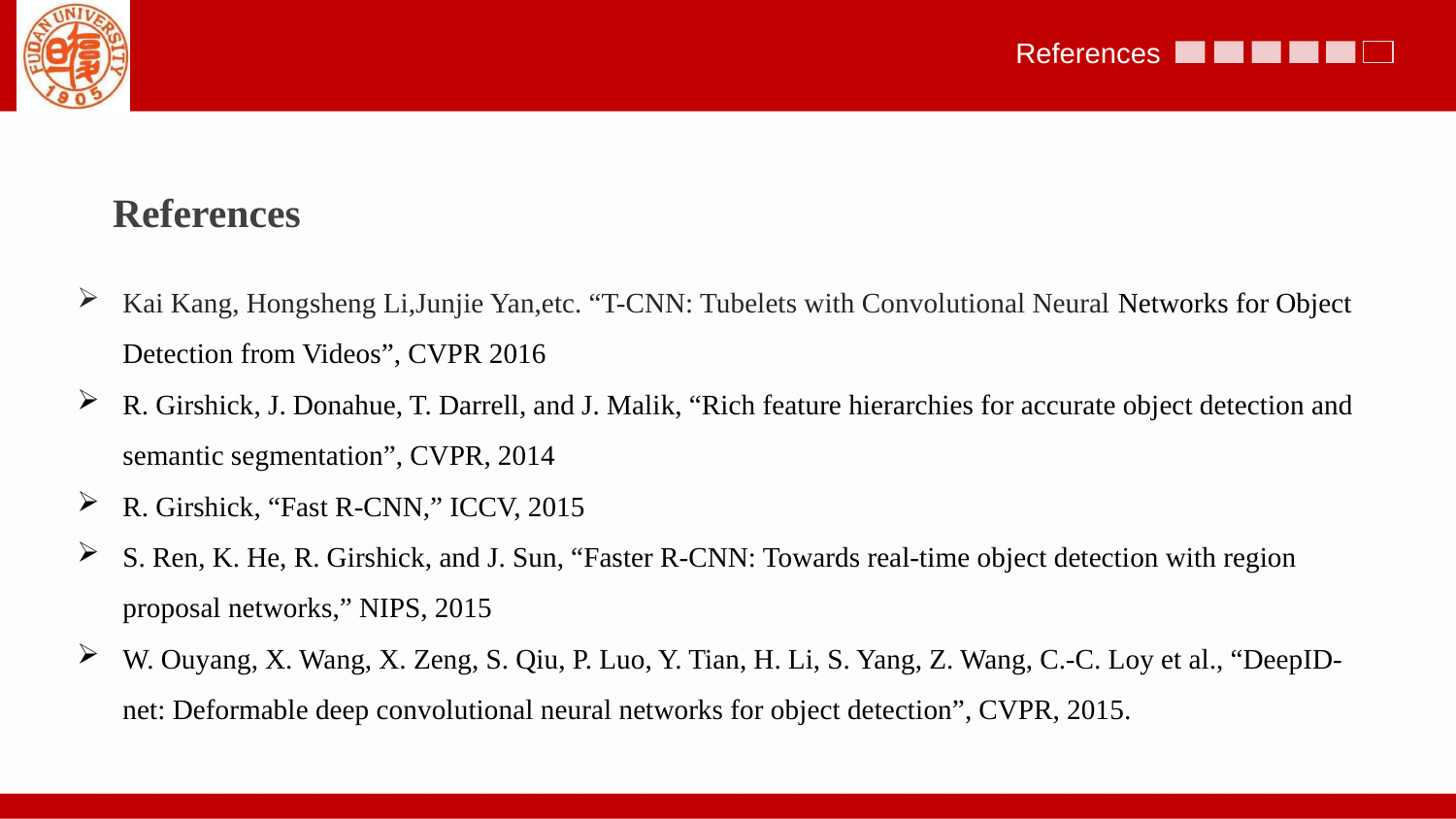

References
Kai Kang, Hongsheng Li,Junjie Yan,etc. “T-CNN: Tubelets with Convolutional Neural Networks for Object Detection from Videos”, CVPR 2016
R. Girshick, J. Donahue, T. Darrell, and J. Malik, “Rich feature hierarchies for accurate object detection and semantic segmentation”, CVPR, 2014
R. Girshick, “Fast R-CNN,” ICCV, 2015
S. Ren, K. He, R. Girshick, and J. Sun, “Faster R-CNN: Towards real-time object detection with region proposal networks,” NIPS, 2015
W. Ouyang, X. Wang, X. Zeng, S. Qiu, P. Luo, Y. Tian, H. Li, S. Yang, Z. Wang, C.-C. Loy et al., “DeepID-net: Deformable deep convolutional neural networks for object detection”, CVPR, 2015.